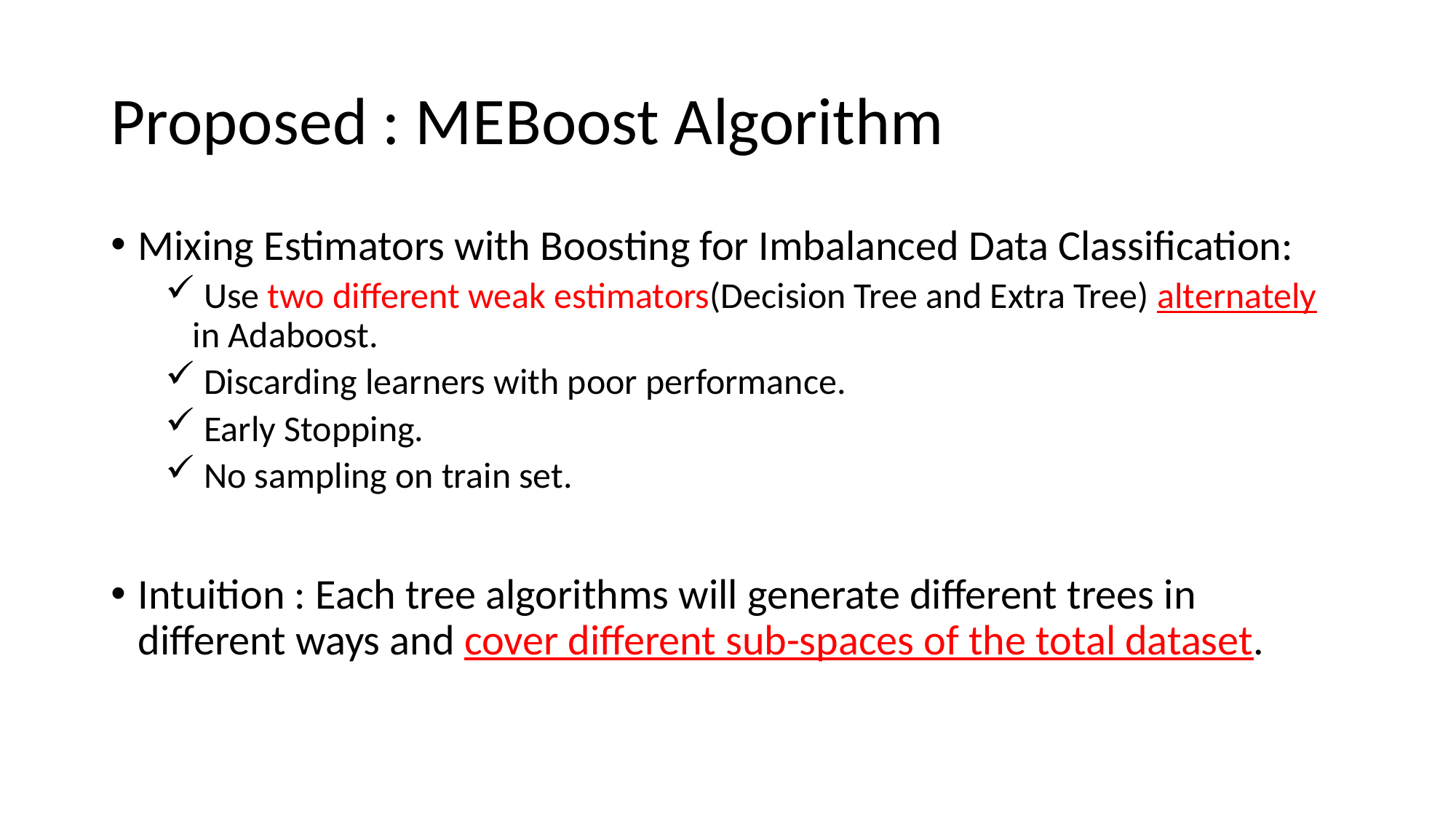

# Proposed : MEBoost Algorithm
Mixing Estimators with Boosting for Imbalanced Data Classification:
 Use two different weak estimators(Decision Tree and Extra Tree) alternately in Adaboost.
 Discarding learners with poor performance.
 Early Stopping.
 No sampling on train set.

Intuition : Each tree algorithms will generate different trees in different ways and cover different sub-spaces of the total dataset.